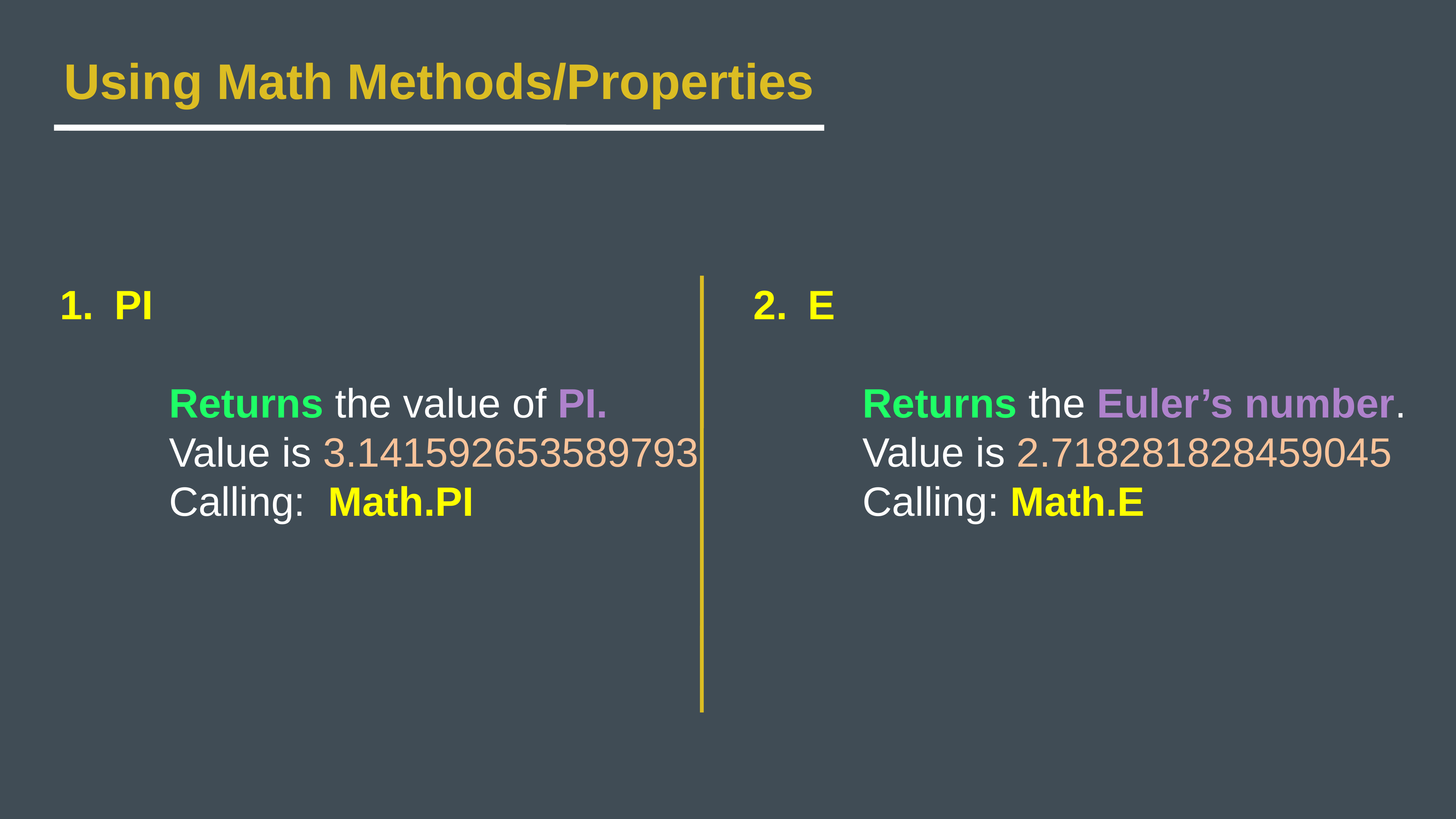

Using Math Methods/Properties
PI

		Returns the value of PI.
		Value is 3.141592653589793
		Calling:  Math.PI

E

		Returns the Euler’s number.
		Value is 2.718281828459045
		Calling: Math.E